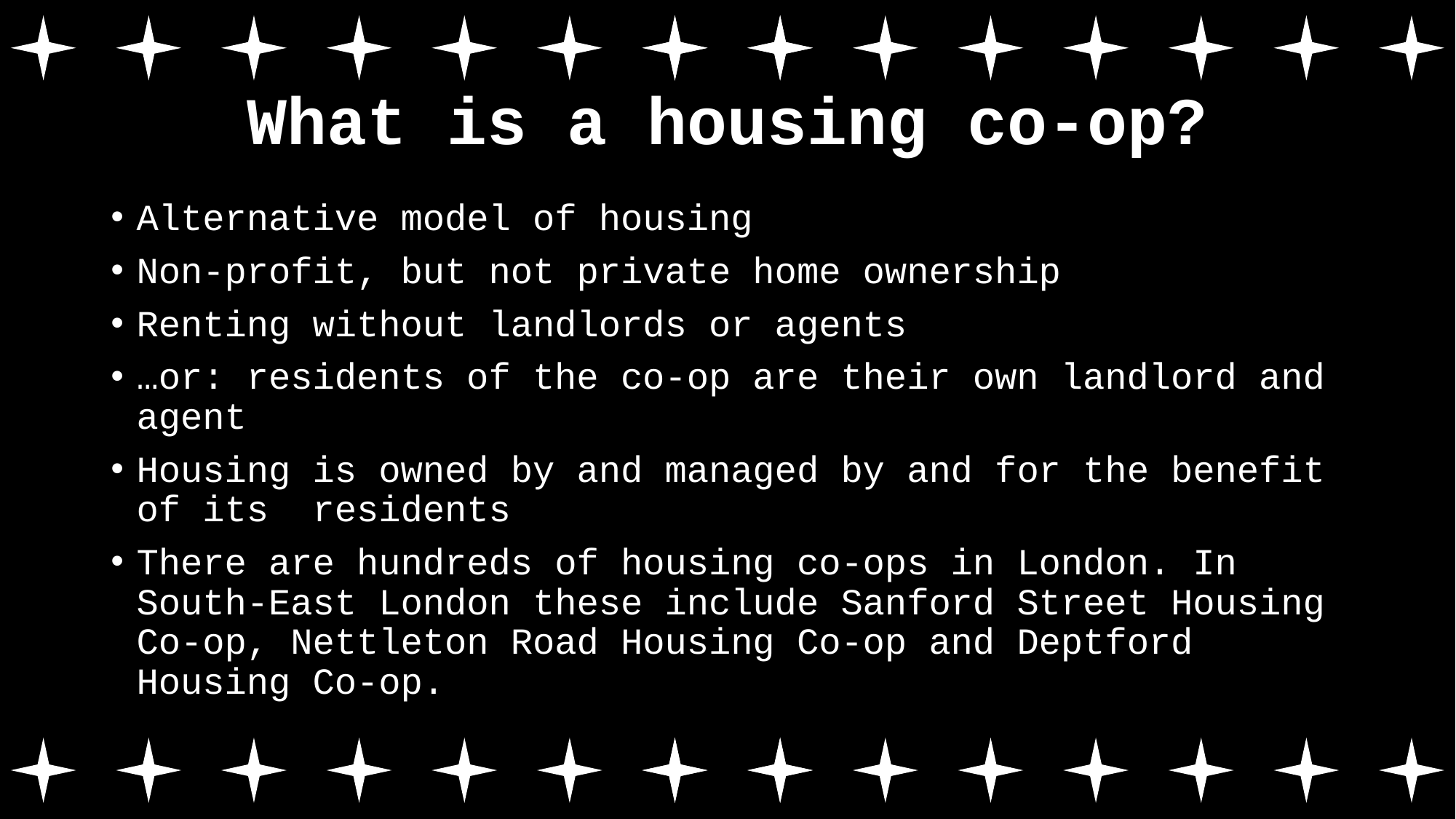

# What is a housing co-op?
Alternative model of housing
Non-profit, but not private home ownership
Renting without landlords or agents
…or: residents of the co-op are their own landlord and agent
Housing is owned by and managed by and for the benefit of its  residents
There are hundreds of housing co-ops in London. In South-East London these include Sanford Street Housing Co-op, Nettleton Road Housing Co-op and Deptford Housing Co-op.